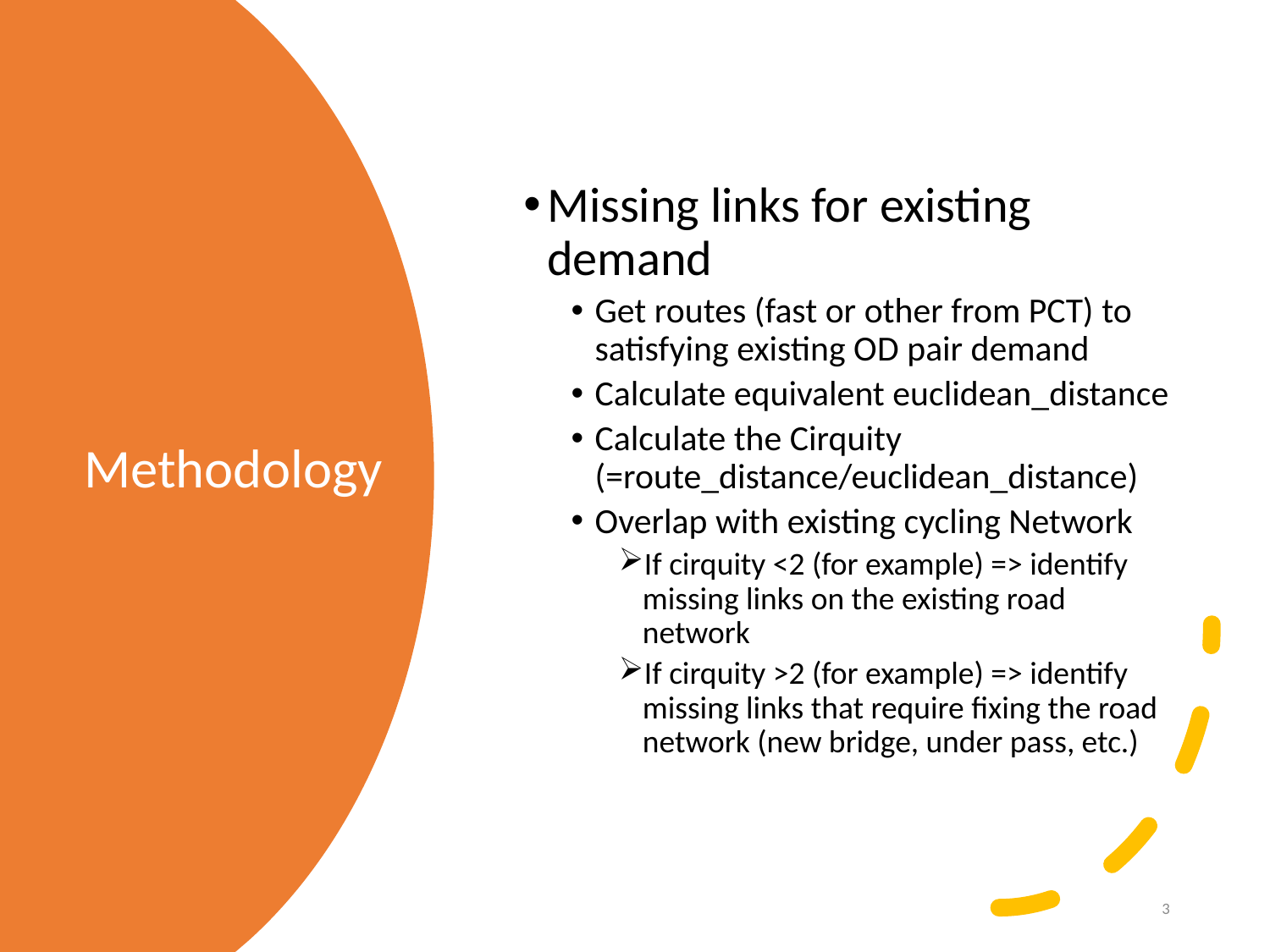

Missing links for existing demand
Get routes (fast or other from PCT) to satisfying existing OD pair demand
Calculate equivalent euclidean_distance
Calculate the Cirquity (=route_distance/euclidean_distance)
Overlap with existing cycling Network
If cirquity <2 (for example) => identify missing links on the existing road network
If cirquity >2 (for example) => identify missing links that require fixing the road network (new bridge, under pass, etc.)
# Methodology

3